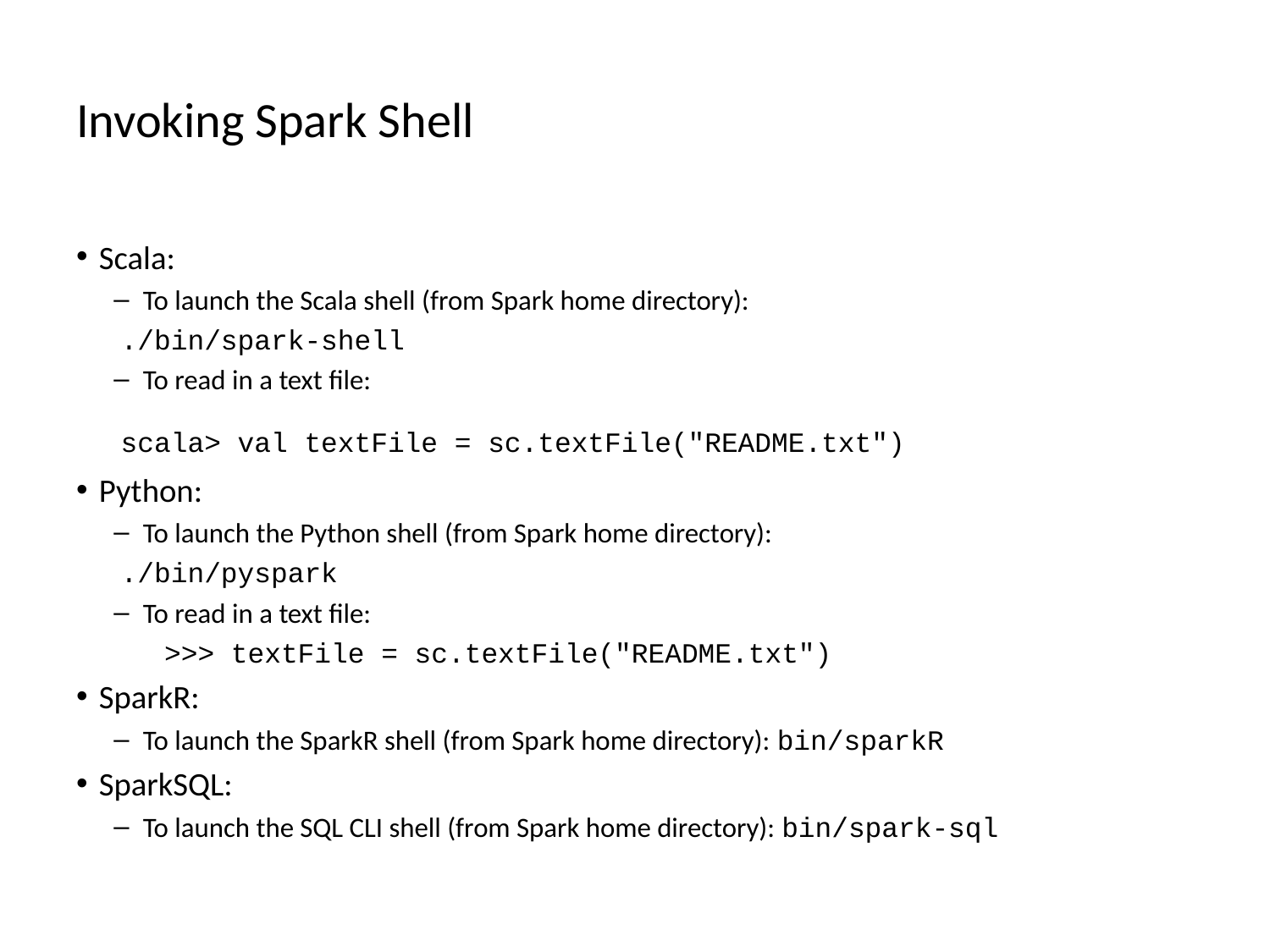

# Invoking Spark Shell
Scala:
To launch the Scala shell (from Spark home directory):
	./bin/spark-shell
To read in a text file:
	scala> val textFile = sc.textFile("README.txt")
Python:
To launch the Python shell (from Spark home directory):
	./bin/pyspark
To read in a text file:
	>>> textFile = sc.textFile("README.txt")
SparkR:
To launch the SparkR shell (from Spark home directory): bin/sparkR
SparkSQL:
To launch the SQL CLI shell (from Spark home directory): bin/spark-sql